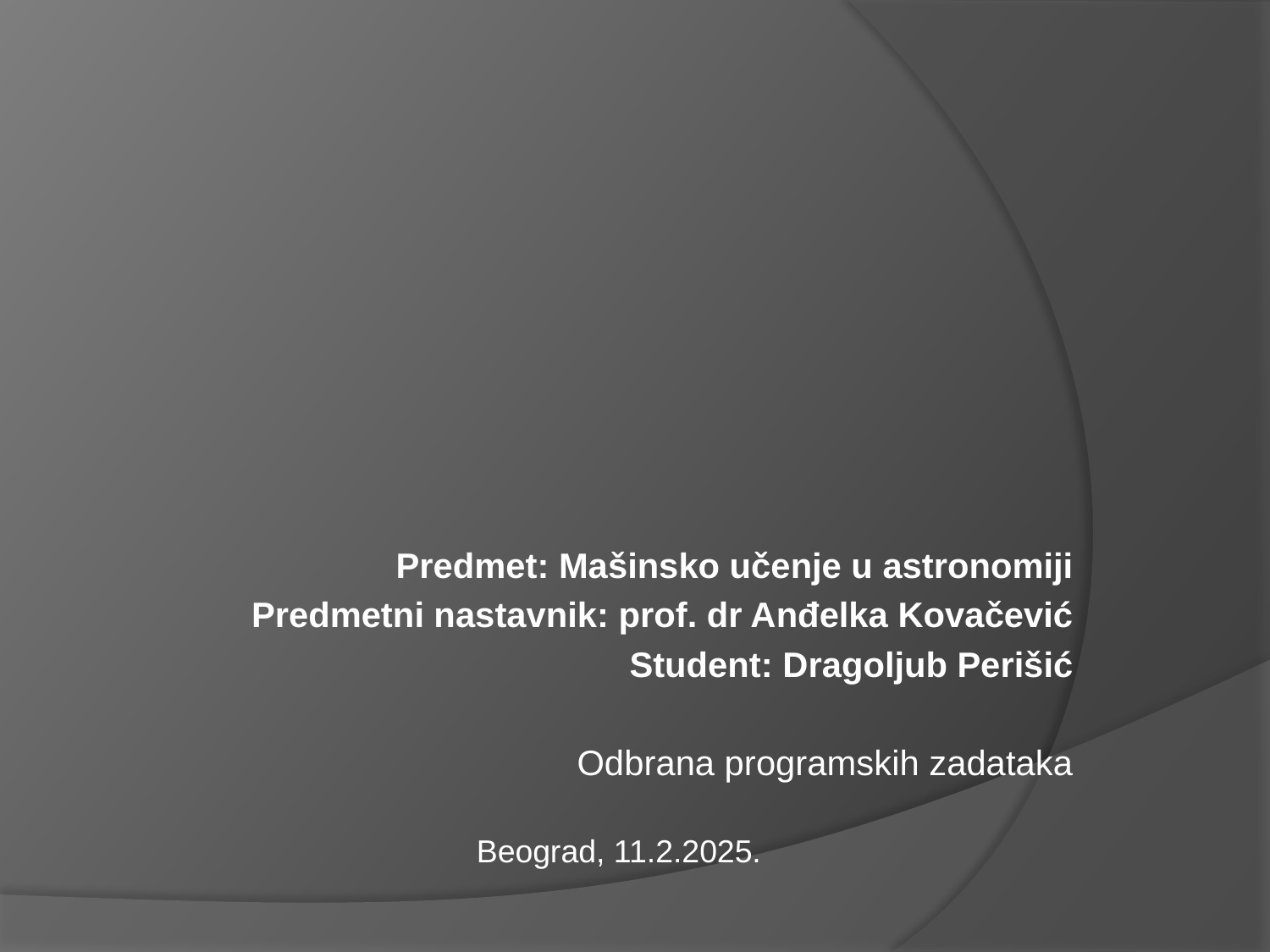

Predmet: Mašinsko učenje u astronomiji
Predmetni nastavnik: prof. dr Anđelka Kovačević
Student: Dragoljub Perišić

Odbrana programskih zadataka
Beograd, 11.2.2025.